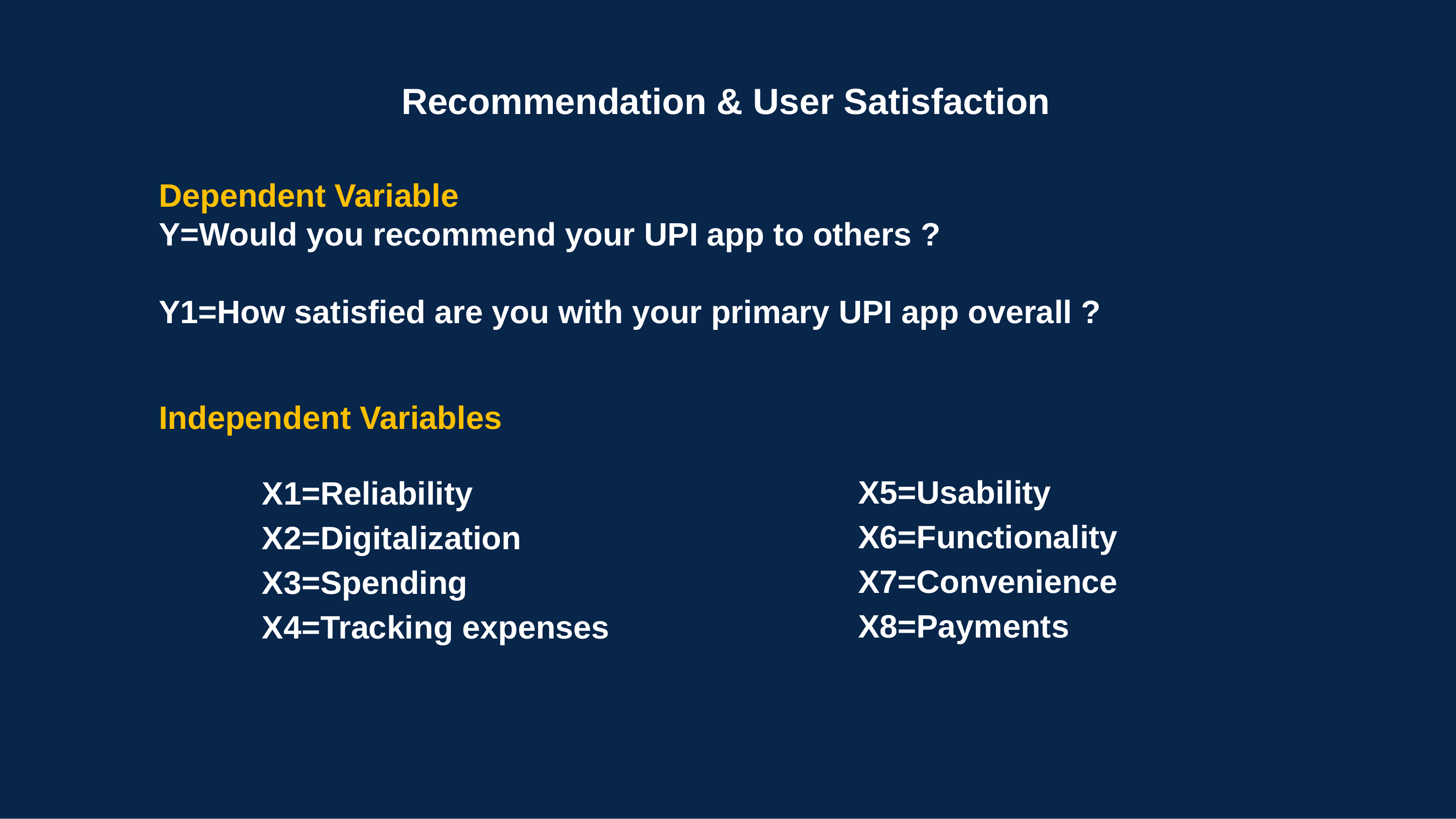

Recommendation & User Satisfaction
Dependent Variable
Y=Would you recommend your UPI app to others ?

Y1=How satisfied are you with your primary UPI app overall ?

Independent Variables

X5=Usability
X6=Functionality
X7=Convenience
X8=Payments
X1=Reliability
X2=Digitalization
X3=Spending
X4=Tracking expenses